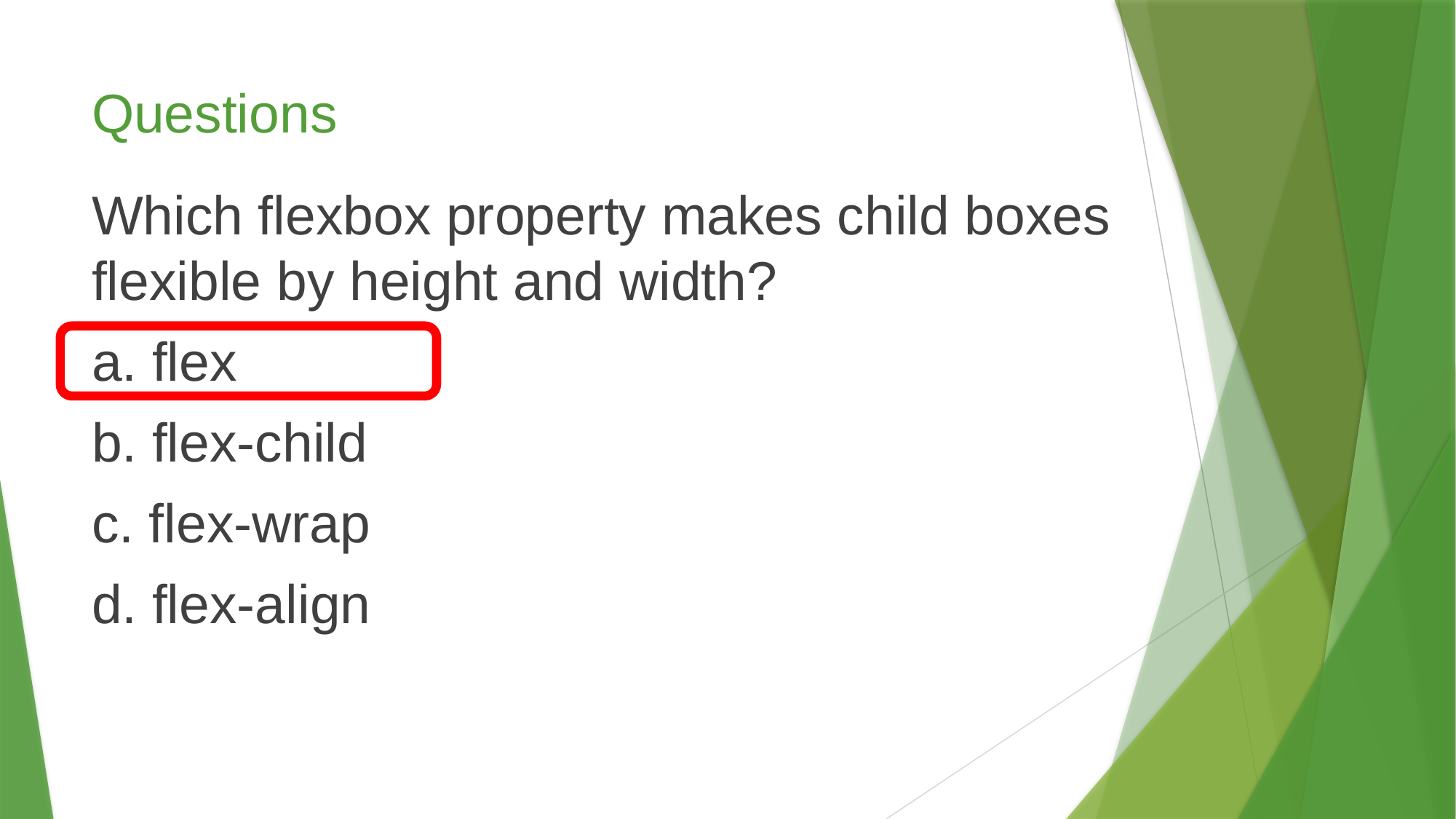

# Questions
Which flexbox property makes child boxes flexible by height and width?
a. flex
b. flex-child
c. flex-wrap
d. flex-align